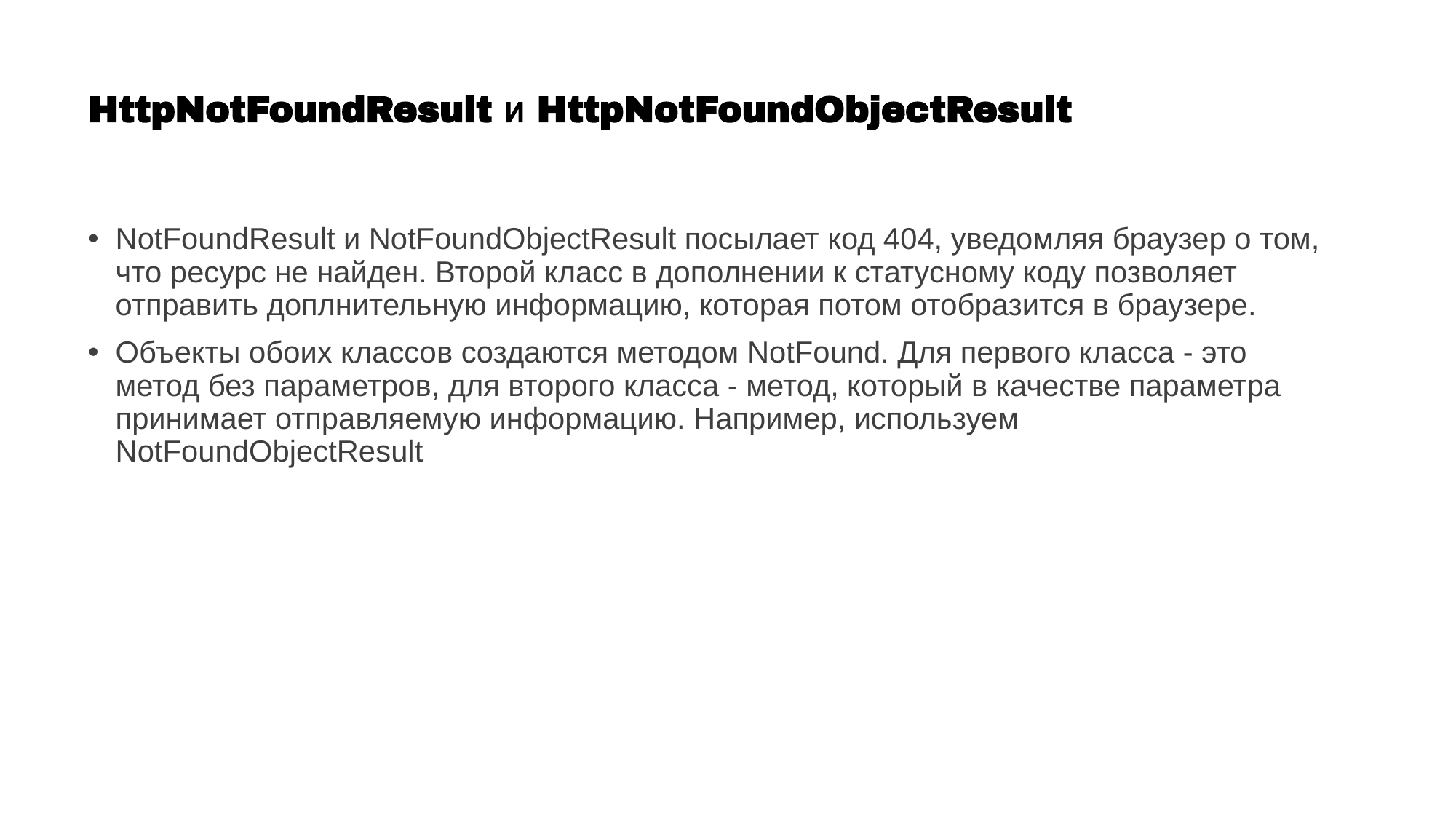

# HttpNotFoundResult и HttpNotFoundObjectResult
NotFoundResult и NotFoundObjectResult посылает код 404, уведомляя браузер о том, что ресурс не найден. Второй класс в дополнении к статусному коду позволяет отправить доплнительную информацию, которая потом отобразится в браузере.
Объекты обоих классов создаются методом NotFound. Для первого класса - это метод без параметров, для второго класса - метод, который в качестве параметра принимает отправляемую информацию. Например, используем NotFoundObjectResult